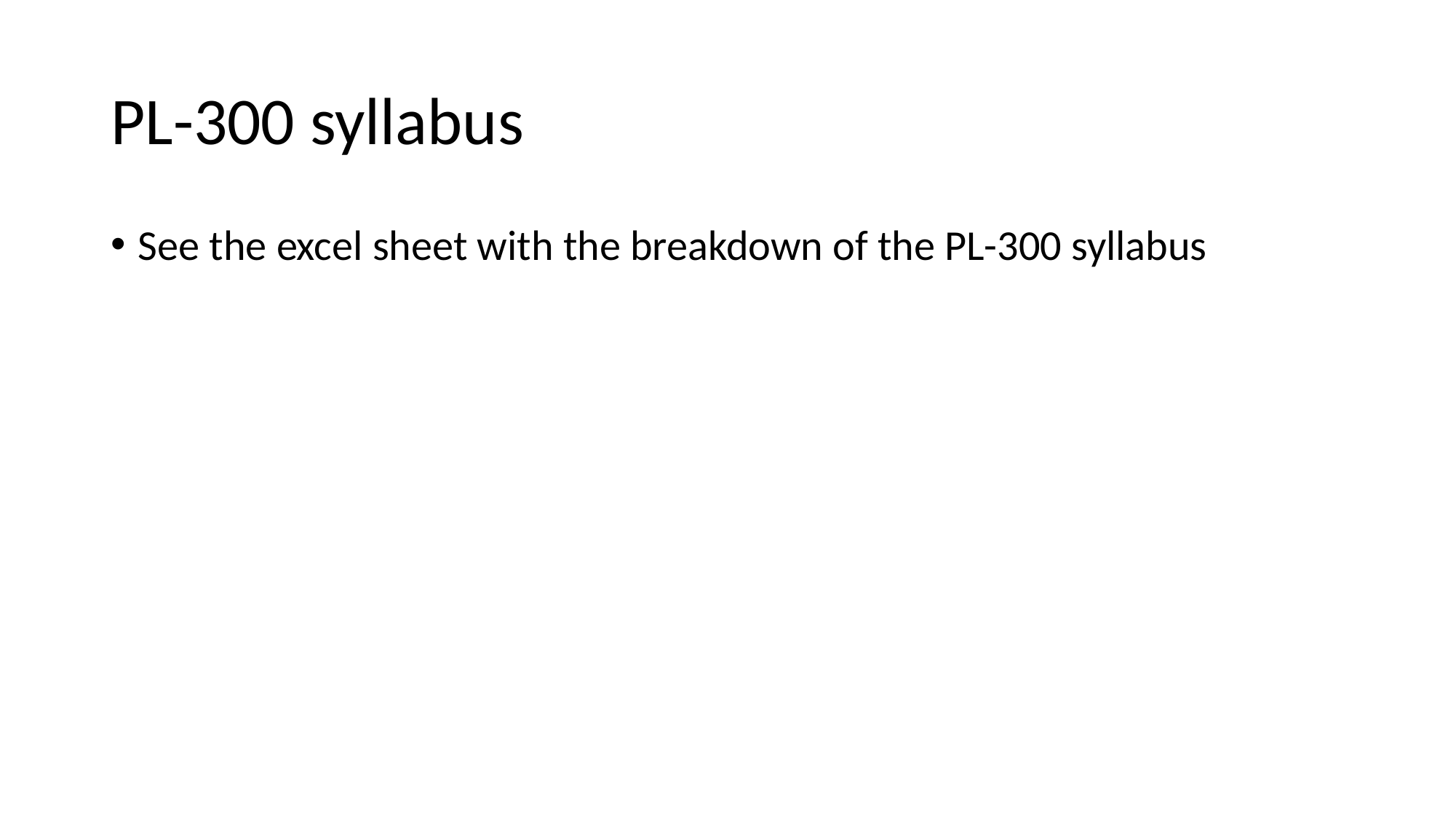

# PL-300 syllabus
See the excel sheet with the breakdown of the PL-300 syllabus